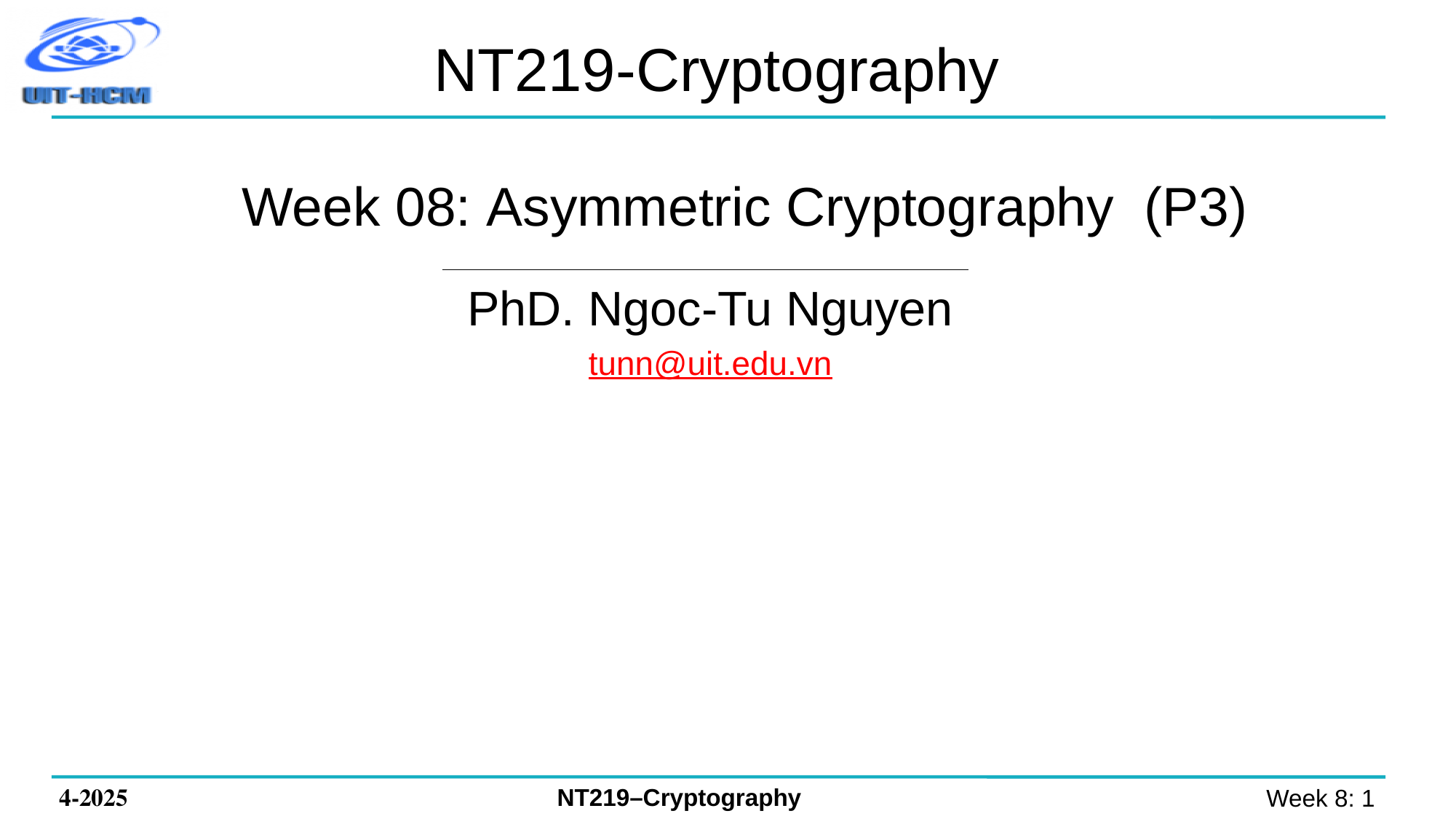

# NT219-Cryptography
Week 08: Asymmetric Cryptography  (P3)
PhD. Ngoc-Tu Nguyen
tunn@uit.edu.vn